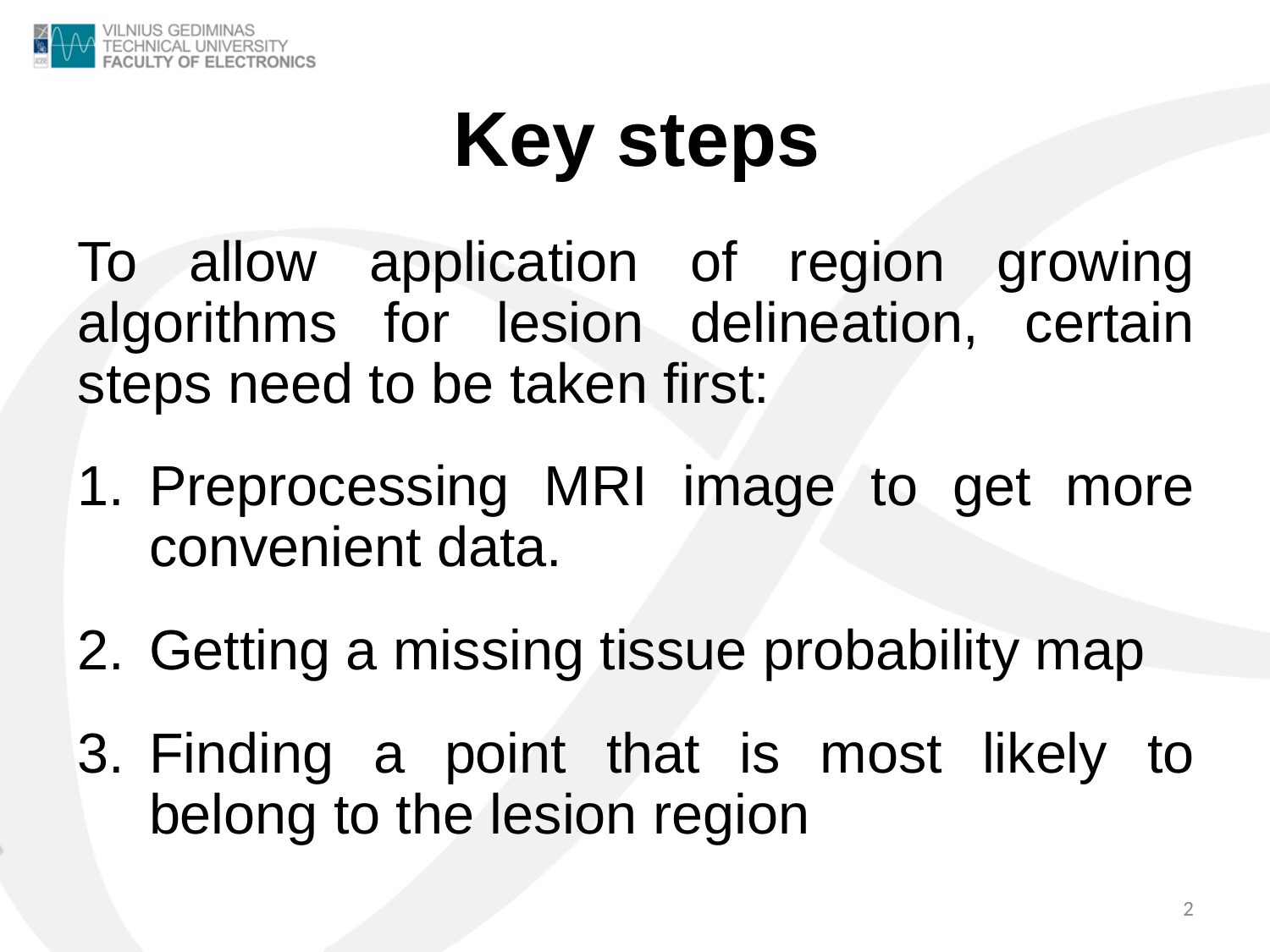

# Key steps
To allow application of region growing algorithms for lesion delineation, certain steps need to be taken first:
Preprocessing MRI image to get more convenient data.
Getting a missing tissue probability map
Finding a point that is most likely to belong to the lesion region
2